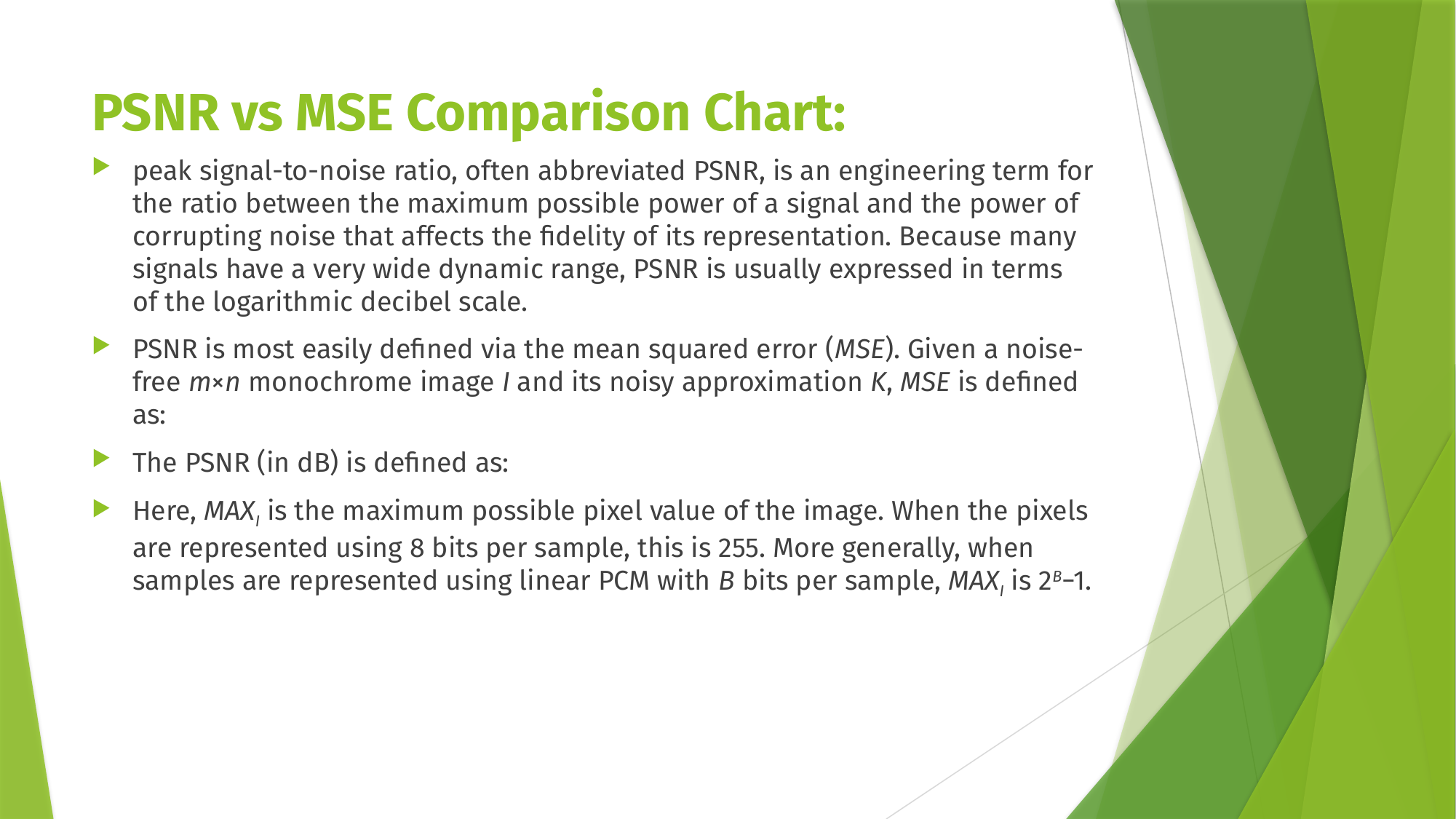

# PSNR vs MSE Comparison Chart:
peak signal-to-noise ratio, often abbreviated PSNR, is an engineering term for the ratio between the maximum possible power of a signal and the power of corrupting noise that affects the fidelity of its representation. Because many signals have a very wide dynamic range, PSNR is usually expressed in terms of the logarithmic decibel scale.
PSNR is most easily defined via the mean squared error (MSE). Given a noise-free m×n monochrome image I and its noisy approximation K, MSE is defined as:
The PSNR (in dB) is defined as:
Here, MAXI is the maximum possible pixel value of the image. When the pixels are represented using 8 bits per sample, this is 255. More generally, when samples are represented using linear PCM with B bits per sample, MAXI is 2B−1.